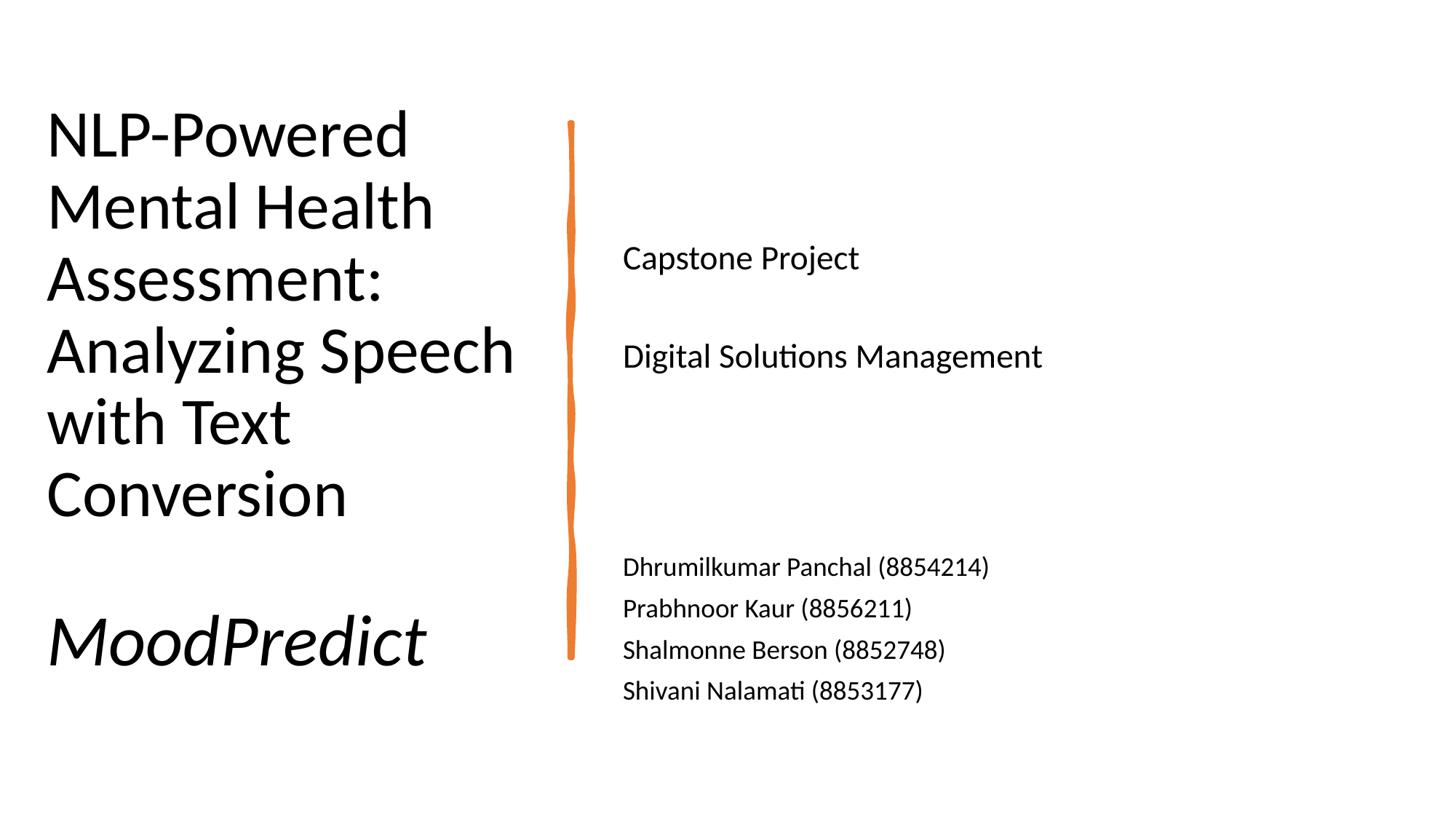

# NLP-Powered Mental Health Assessment: Analyzing Speech with Text Conversion  MoodPredict

Capstone Project

Digital Solutions Management

Dhrumilkumar Panchal (8854214)
Prabhnoor Kaur (8856211)
Shalmonne Berson (8852748)
Shivani Nalamati (8853177)